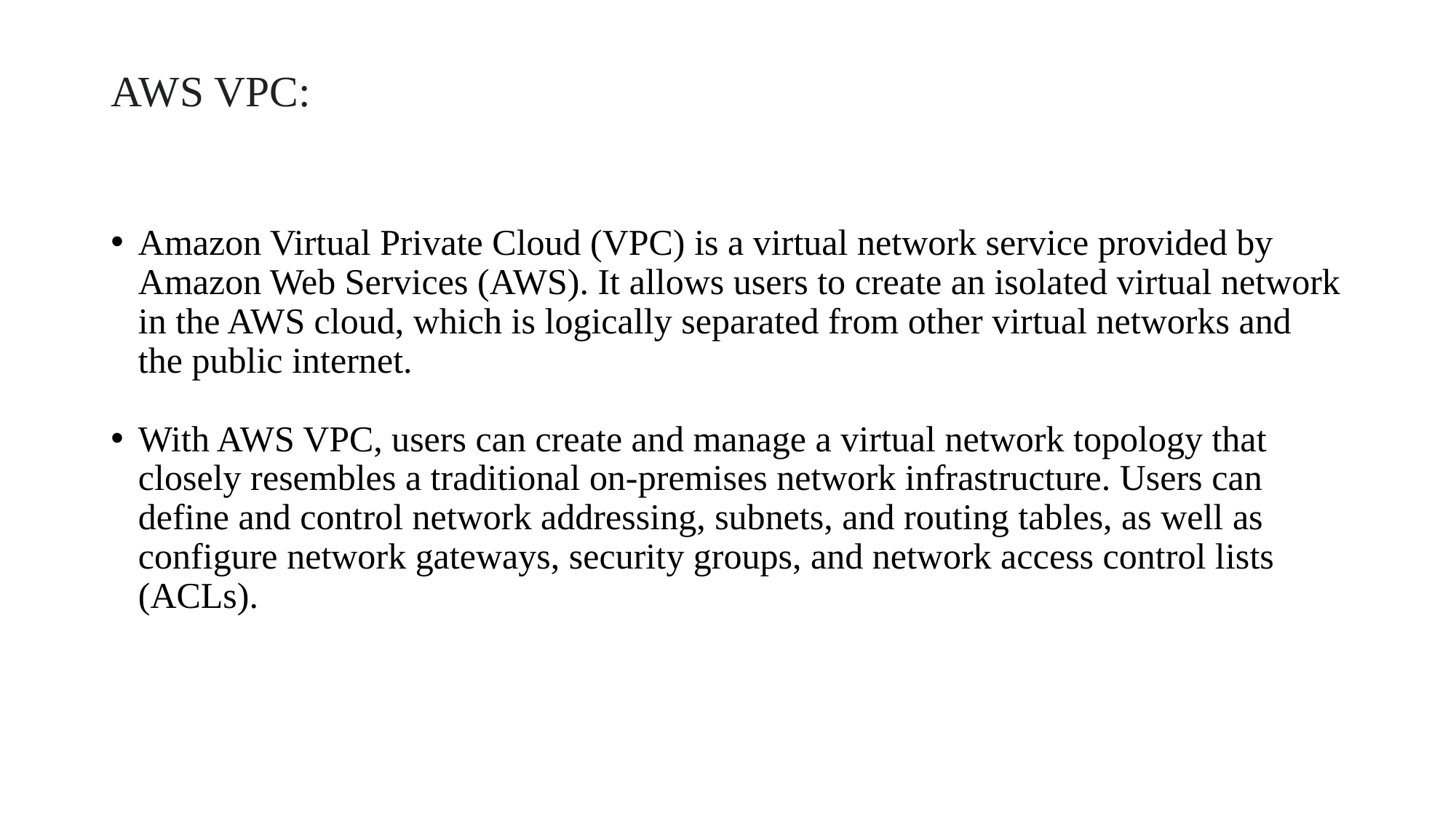

# AWS VPC:
Amazon Virtual Private Cloud (VPC) is a virtual network service provided by Amazon Web Services (AWS). It allows users to create an isolated virtual network in the AWS cloud, which is logically separated from other virtual networks and the public internet.

With AWS VPC, users can create and manage a virtual network topology that closely resembles a traditional on-premises network infrastructure. Users can define and control network addressing, subnets, and routing tables, as well as configure network gateways, security groups, and network access control lists (ACLs).